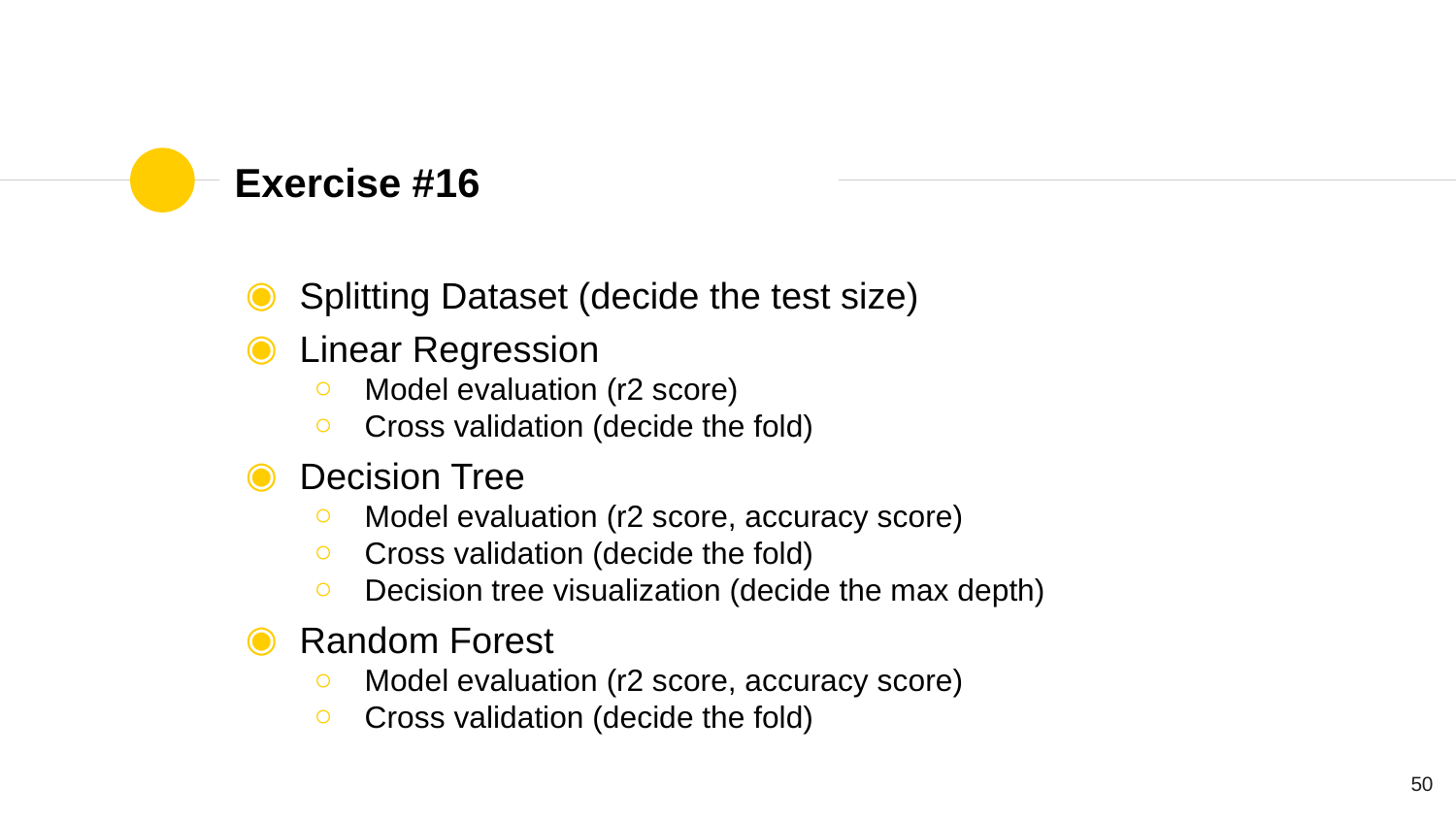

# Exercise #16
Splitting Dataset (decide the test size)
Linear Regression
Model evaluation (r2 score)
Cross validation (decide the fold)
Decision Tree
Model evaluation (r2 score, accuracy score)
Cross validation (decide the fold)
Decision tree visualization (decide the max depth)
Random Forest
Model evaluation (r2 score, accuracy score)
Cross validation (decide the fold)

50